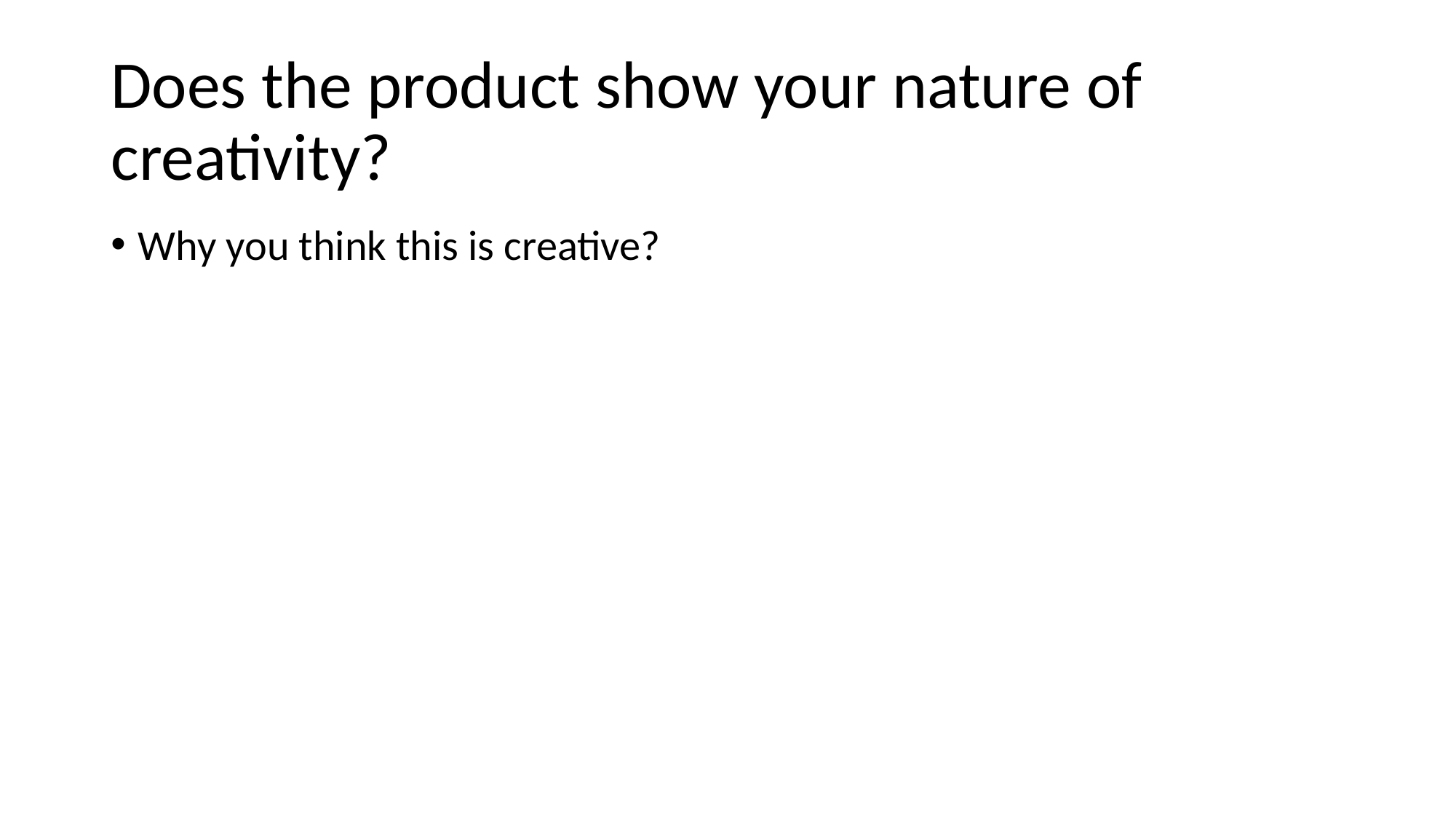

# Does the product show your nature of creativity?
Why you think this is creative?